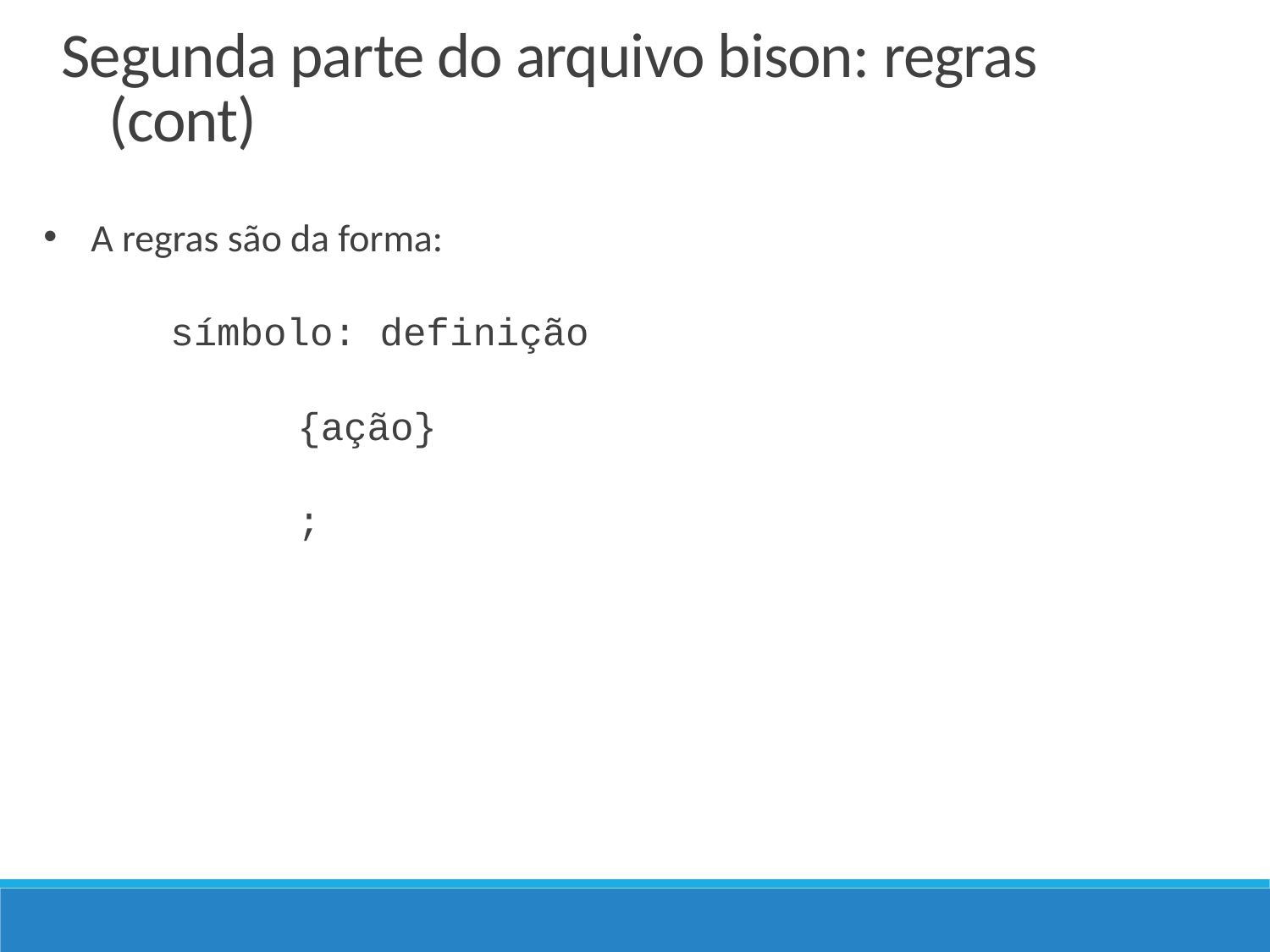

Segunda parte do arquivo bison: regras (cont)
A regras são da forma:
	símbolo: definição
		{ação}
		;